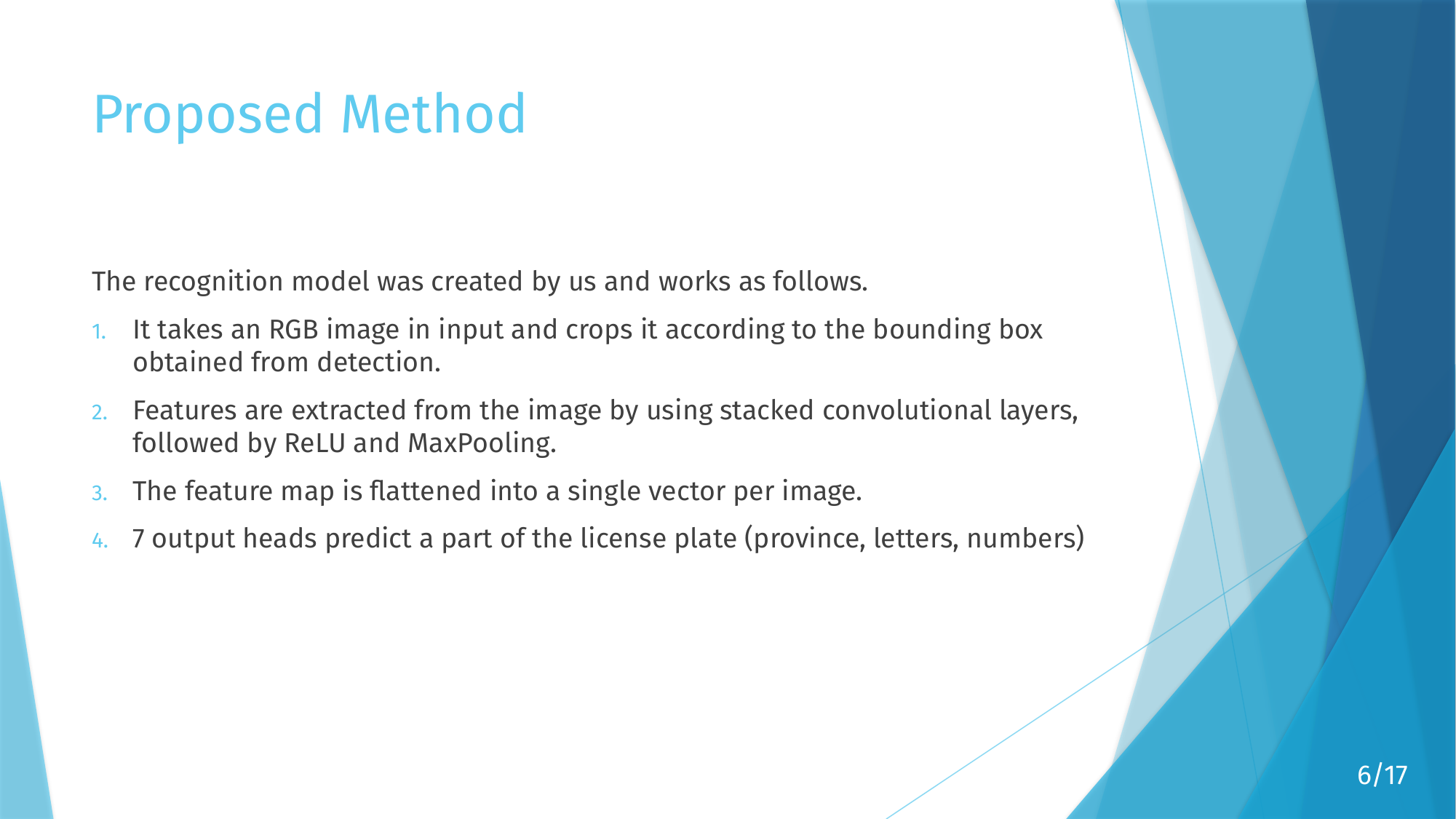

# Proposed Method
The recognition model was created by us and works as follows.
It takes an RGB image in input and crops it according to the bounding box obtained from detection.
Features are extracted from the image by using stacked convolutional layers, followed by ReLU and MaxPooling.
The feature map is flattened into a single vector per image.
7 output heads predict a part of the license plate (province, letters, numbers)

6/17